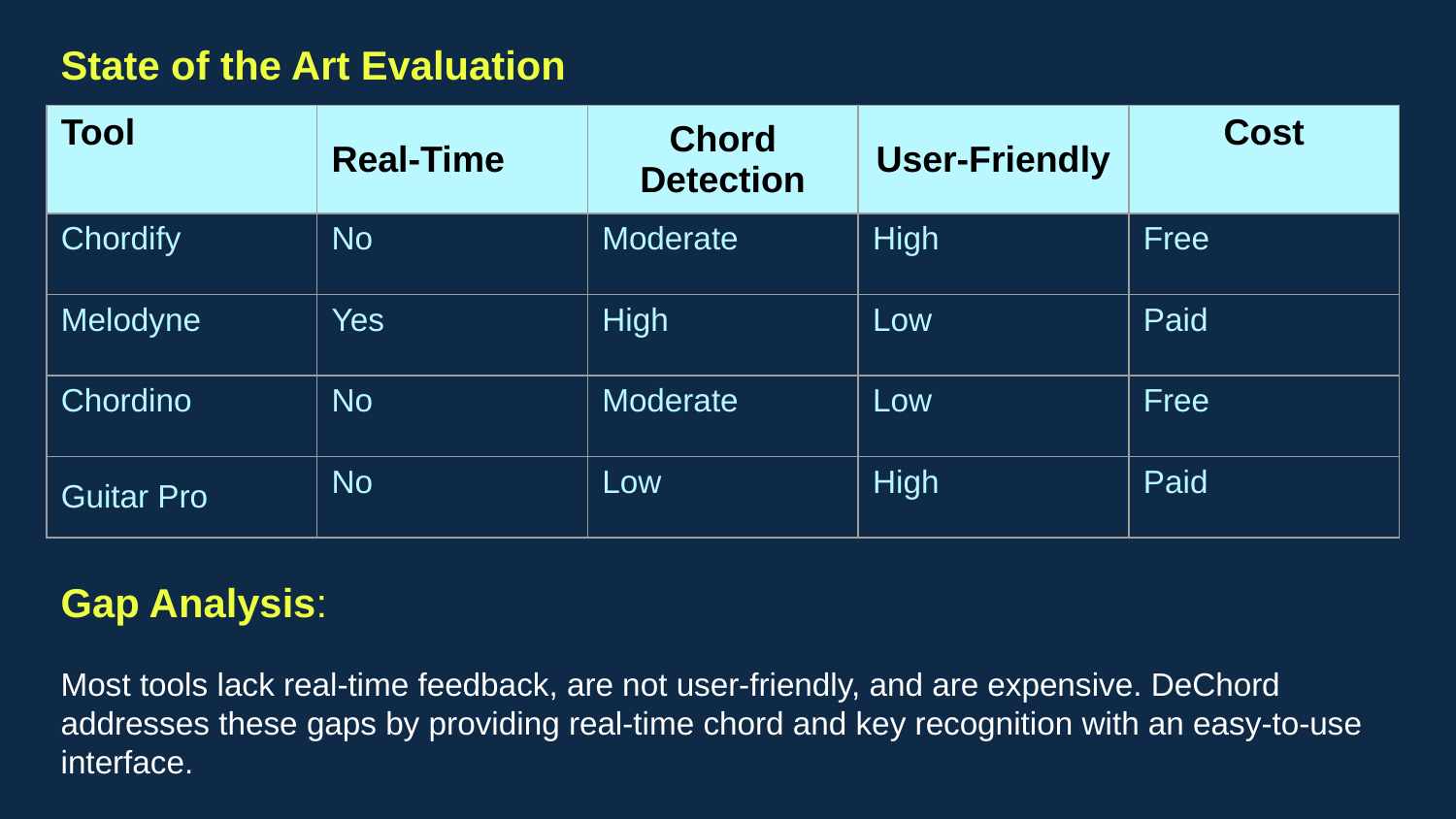

State of the Art Evaluation
| Tool | Real-Time | Chord Detection | User-Friendly | Cost |
| --- | --- | --- | --- | --- |
| Chordify | No | Moderate | High | Free |
| Melodyne | Yes | High | Low | Paid |
| Chordino | No | Moderate | Low | Free |
| Guitar Pro | No | Low | High | Paid |
Gap Analysis:
Most tools lack real-time feedback, are not user-friendly, and are expensive. DeChord addresses these gaps by providing real-time chord and key recognition with an easy-to-use interface.